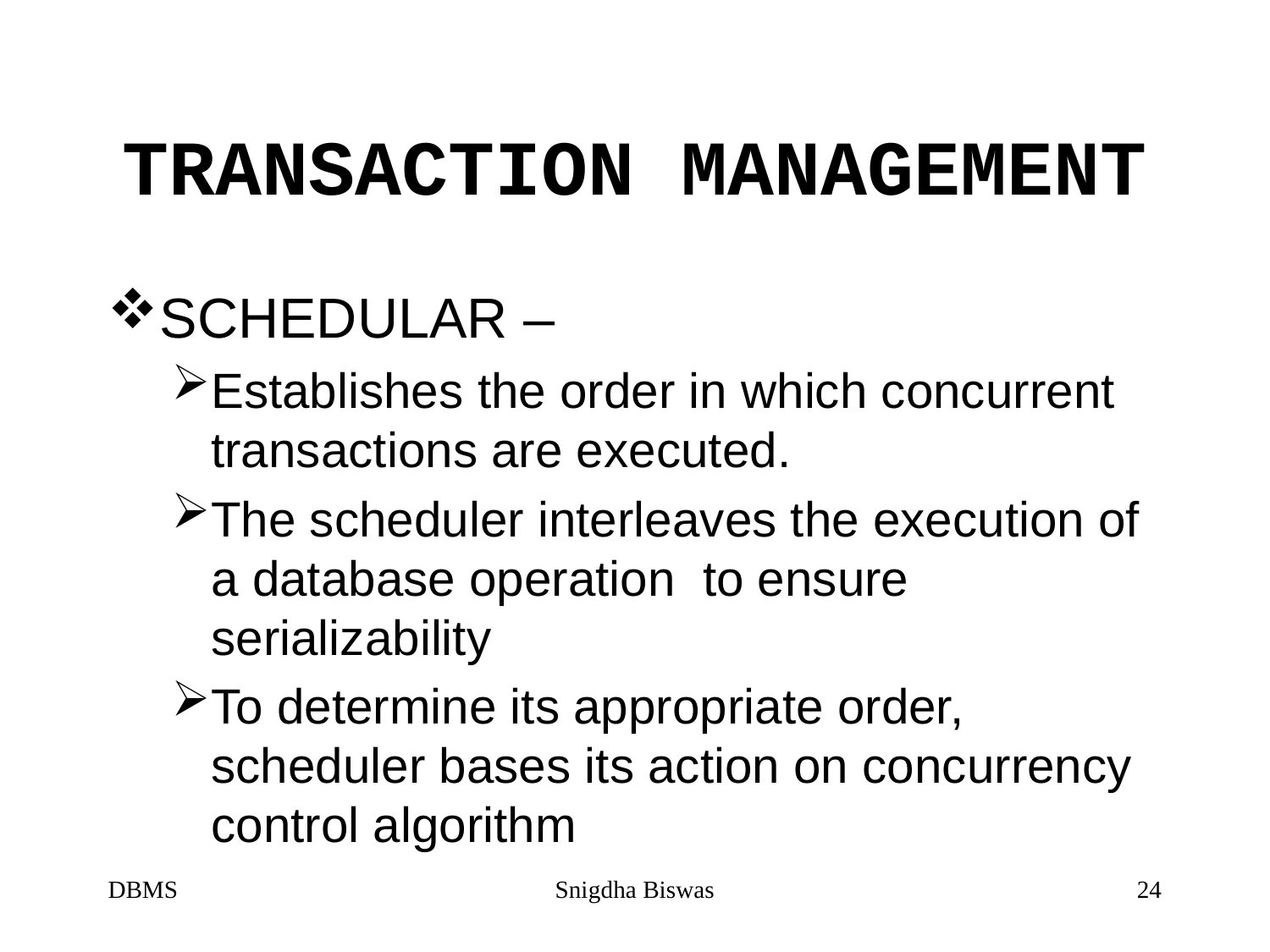

# TRANSACTION MANAGEMENT
SCHEDULAR –
Establishes the order in which concurrent transactions are executed.
The scheduler interleaves the execution of a database operation  to ensure serializability
To determine its appropriate order, scheduler bases its action on concurrency control algorithm
DBMS
Snigdha Biswas
24